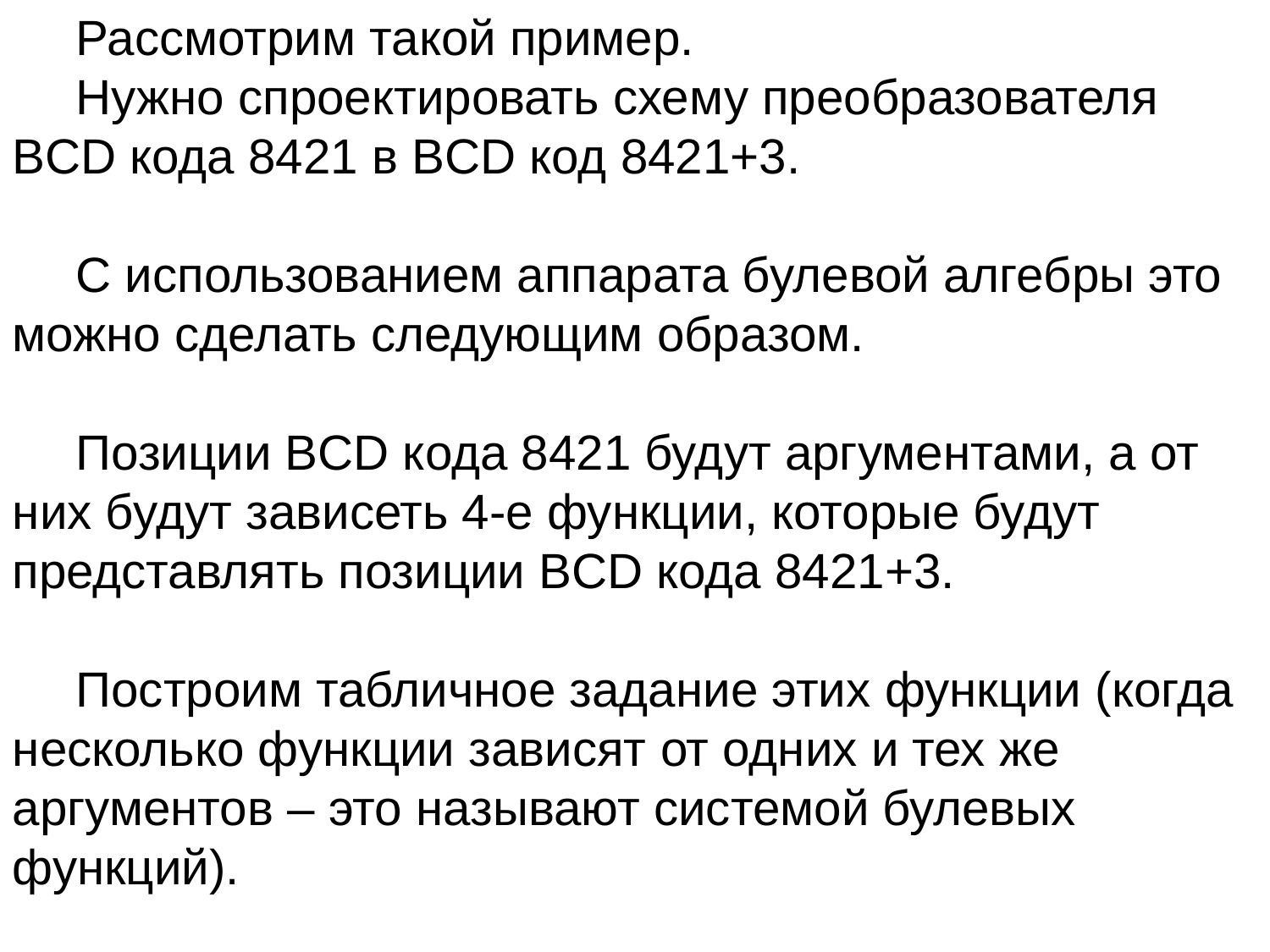

Рассмотрим такой пример.
Нужно спроектировать схему преобразователя BCD кода 8421 в BCD код 8421+3.

С использованием аппарата булевой алгебры это можно сделать следующим образом.

Позиции BCD кода 8421 будут аргументами, а от них будут зависеть 4-е функции, которые будут представлять позиции BCD кода 8421+3.

Построим табличное задание этих функции (когда несколько функции зависят от одних и тех же аргументов – это называют системой булевых функций).